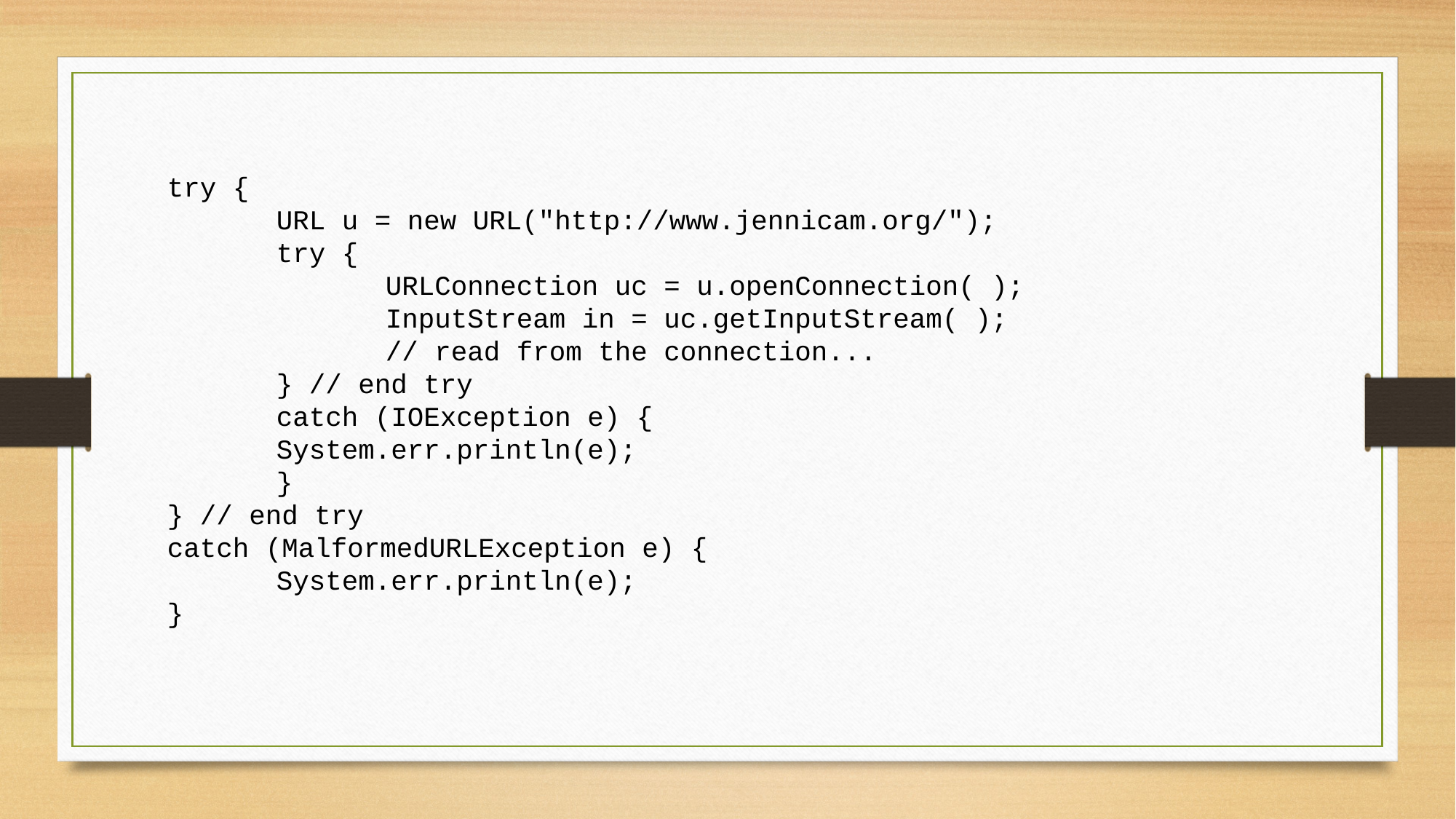

try {
	URL u = new URL("http://www.jennicam.org/");
	try {
		URLConnection uc = u.openConnection( );
		InputStream in = uc.getInputStream( );
		// read from the connection...
	} // end try
	catch (IOException e) {
	System.err.println(e);
	}
} // end try
catch (MalformedURLException e) {
	System.err.println(e);
}